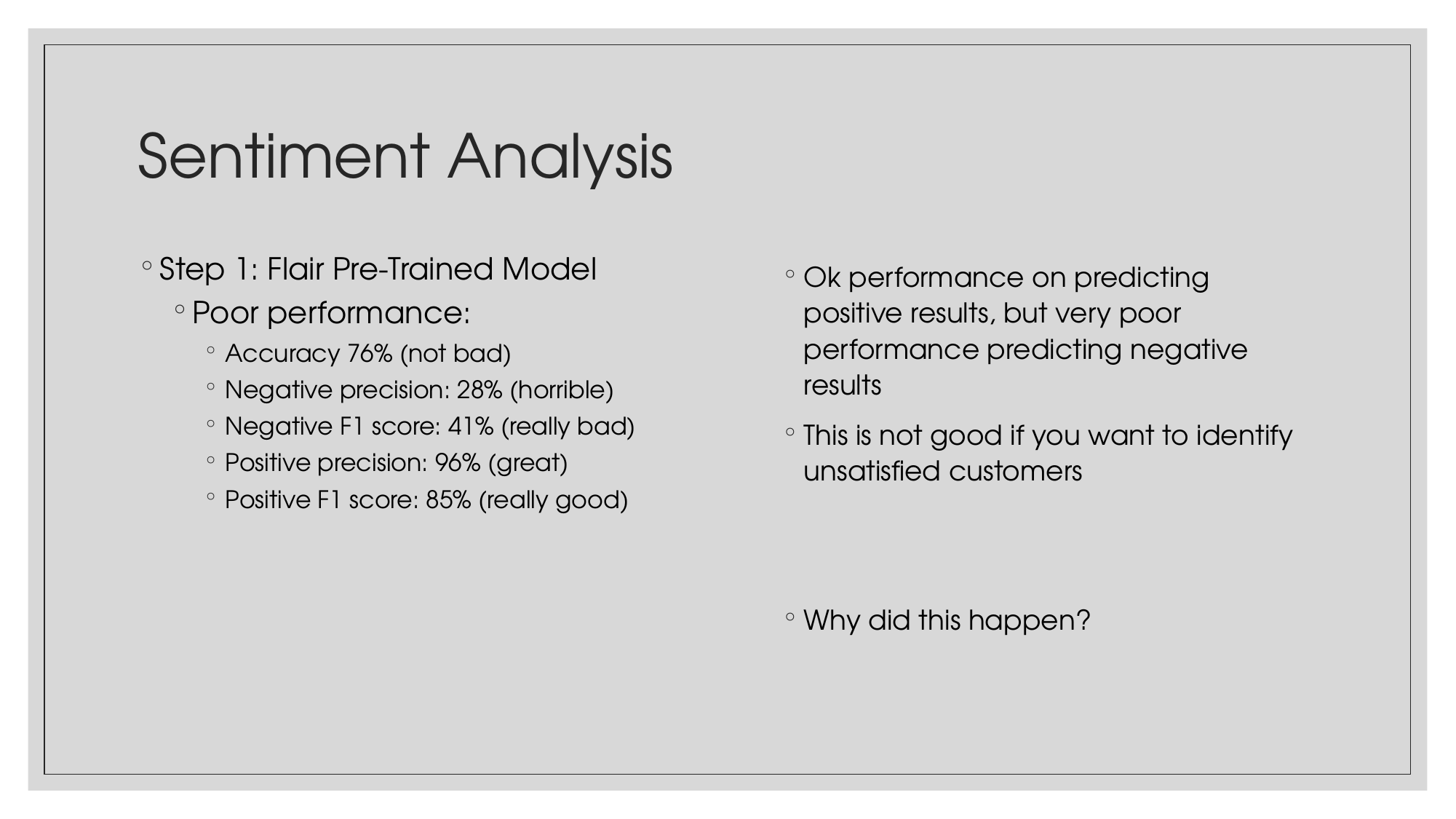

# Sentiment Analysis
Step 1: Flair Pre-Trained Model
Poor performance:
Accuracy 76% (not bad)
Negative precision: 28% (horrible)
Negative F1 score: 41% (really bad)
Positive precision: 96% (great)
Positive F1 score: 85% (really good)
Ok performance on predicting positive results, but very poor performance predicting negative results
This is not good if you want to identify unsatisfied customers

Why did this happen?